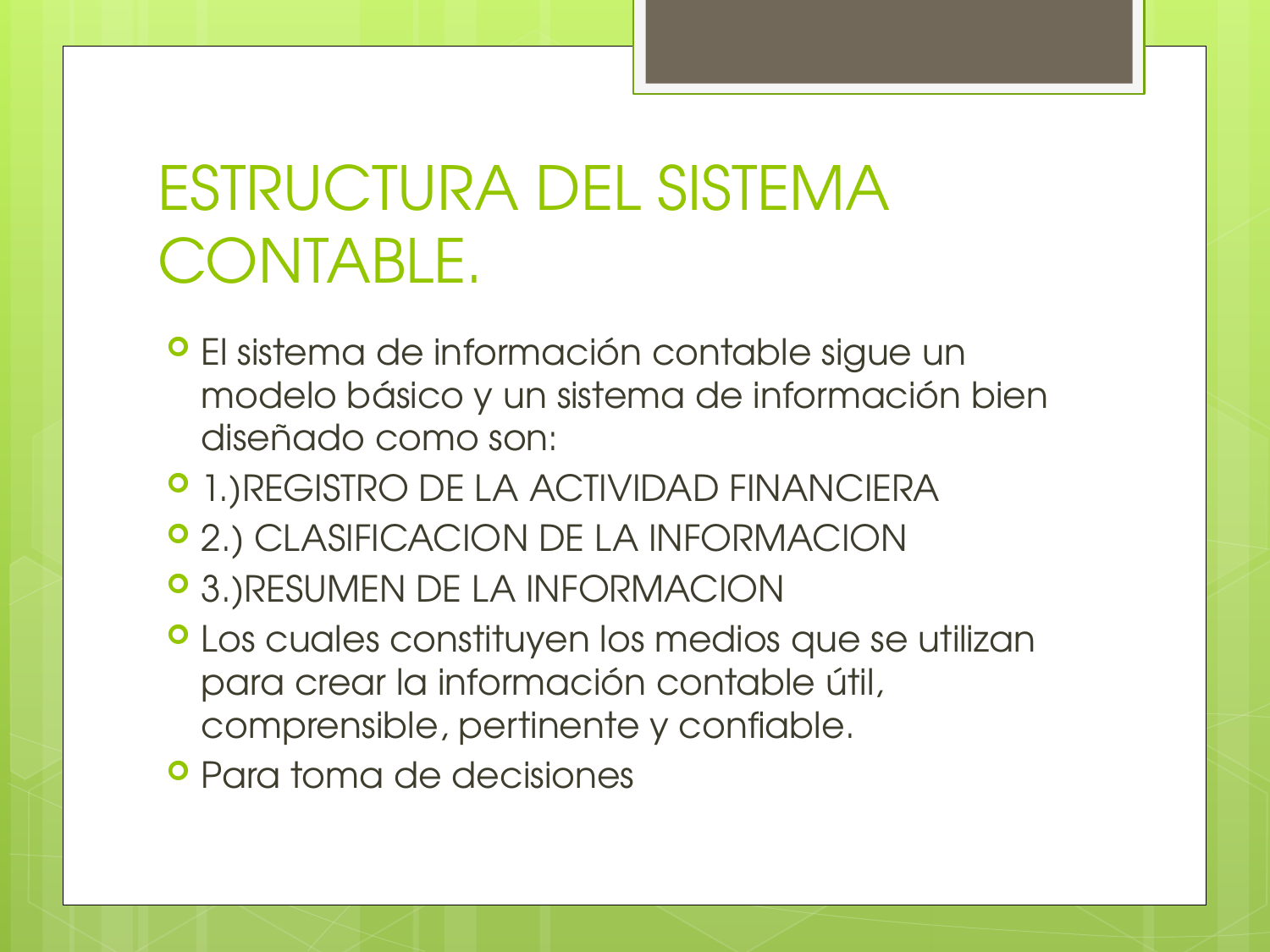

# ESTRUCTURA DEL SISTEMA CONTABLE.
El sistema de información contable sigue un modelo básico y un sistema de información bien diseñado como son:
1.)REGISTRO DE LA ACTIVIDAD FINANCIERA
2.) CLASIFICACION DE LA INFORMACION
3.)RESUMEN DE LA INFORMACION
Los cuales constituyen los medios que se utilizan para crear la información contable útil, comprensible, pertinente y confiable.
Para toma de decisiones